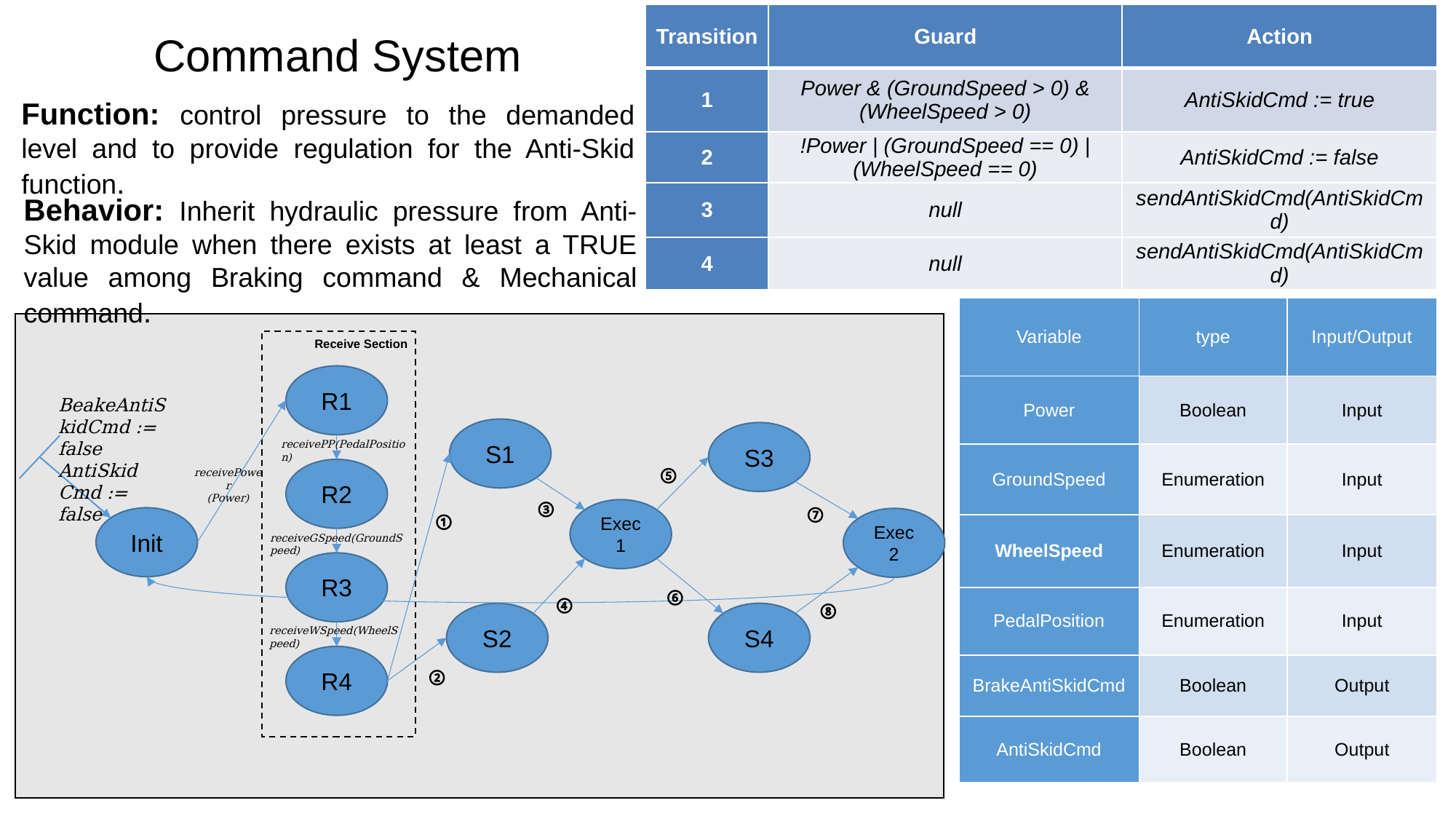

| Transition | Guard | Action |
| --- | --- | --- |
| 1 | Power & (GroundSpeed > 0) & (WheelSpeed > 0) | AntiSkidCmd := true |
| 2 | !Power | (GroundSpeed == 0) | (WheelSpeed == 0) | AntiSkidCmd := false |
| 3 | null | sendAntiSkidCmd(AntiSkidCmd) |
| 4 | null | sendAntiSkidCmd(AntiSkidCmd) |
# Command System
Function: control pressure to the demanded level and to provide regulation for the Anti-Skid function.
Behavior: Inherit hydraulic pressure from Anti-Skid module when there exists at least a TRUE value among Braking command & Mechanical command.
| Variable | type | Input/Output |
| --- | --- | --- |
| Power | Boolean | Input |
| GroundSpeed | Enumeration | Input |
| WheelSpeed | Enumeration | Input |
| PedalPosition | Enumeration | Input |
| BrakeAntiSkidCmd | Boolean | Output |
| AntiSkidCmd | Boolean | Output |

Receive Section

R1
BeakeAntiSkidCmd := false
AntiSkid
Cmd := false
S1
S3
receivePP(PedalPosition)
R2
⑤
receivePower
(Power)
③
Exec1
⑦
Init
Exec2
①
receiveGSpeed(GroundSpeed)
R3
⑥
④
⑧
S2
S4
receiveWSpeed(WheelSpeed)
R4
②